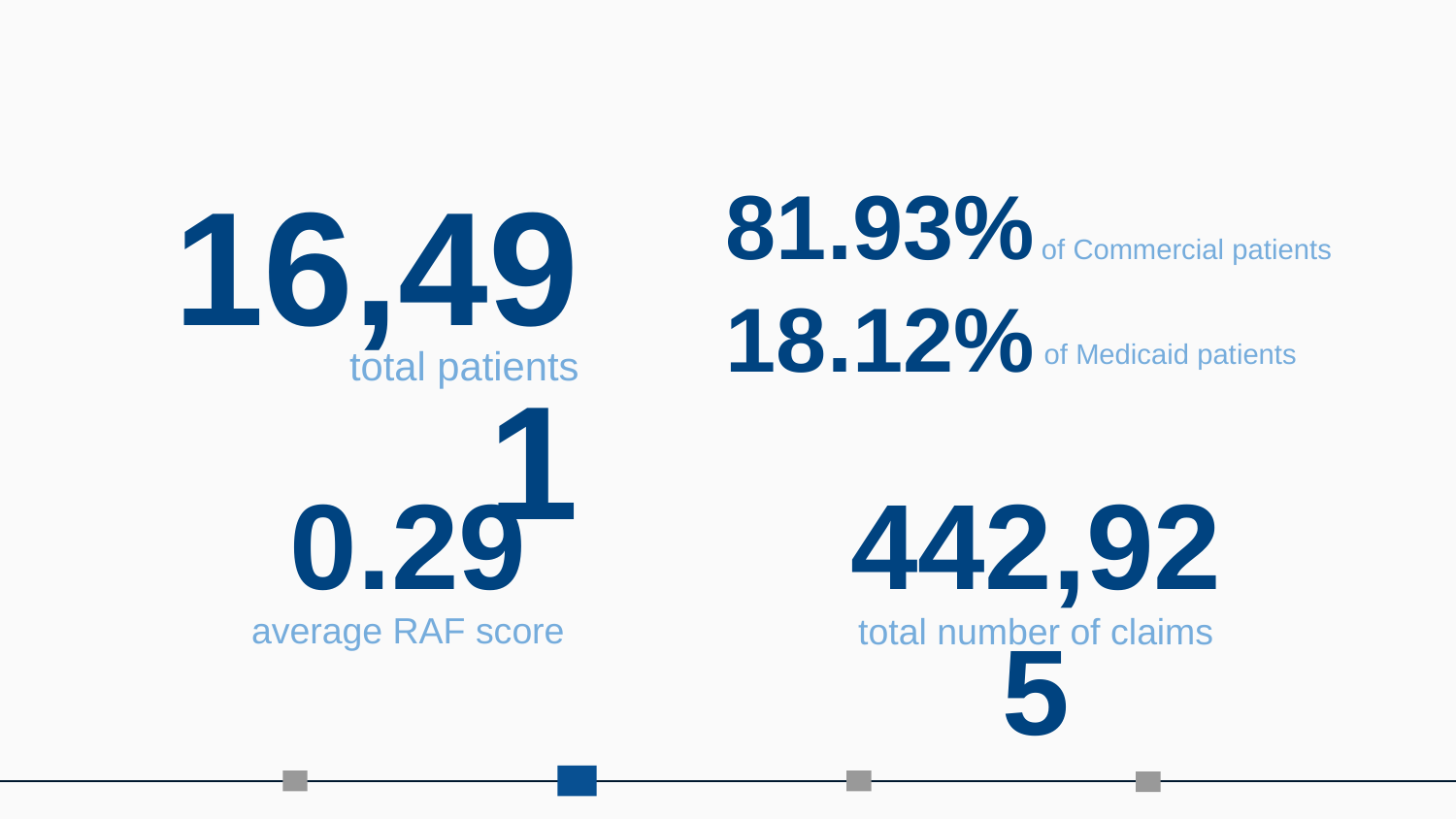

# 16,491
81.93%
of Commercial patients
18.12%
of Medicaid patients
total patients
0.29
442,925
average RAF score
total number of claims